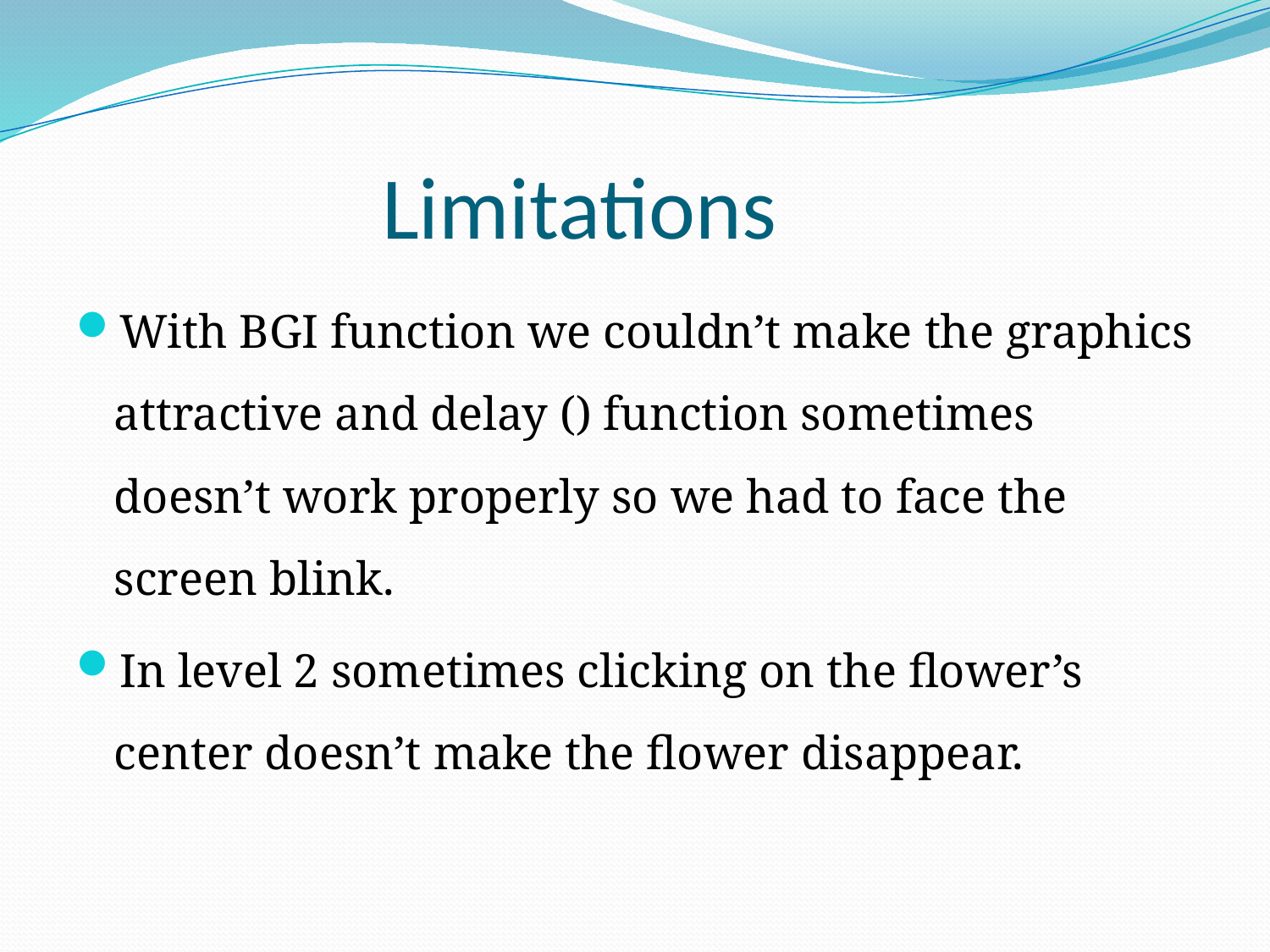

# Limitations
With BGI function we couldn’t make the graphics attractive and delay () function sometimes doesn’t work properly so we had to face the screen blink.
In level 2 sometimes clicking on the flower’s center doesn’t make the flower disappear.